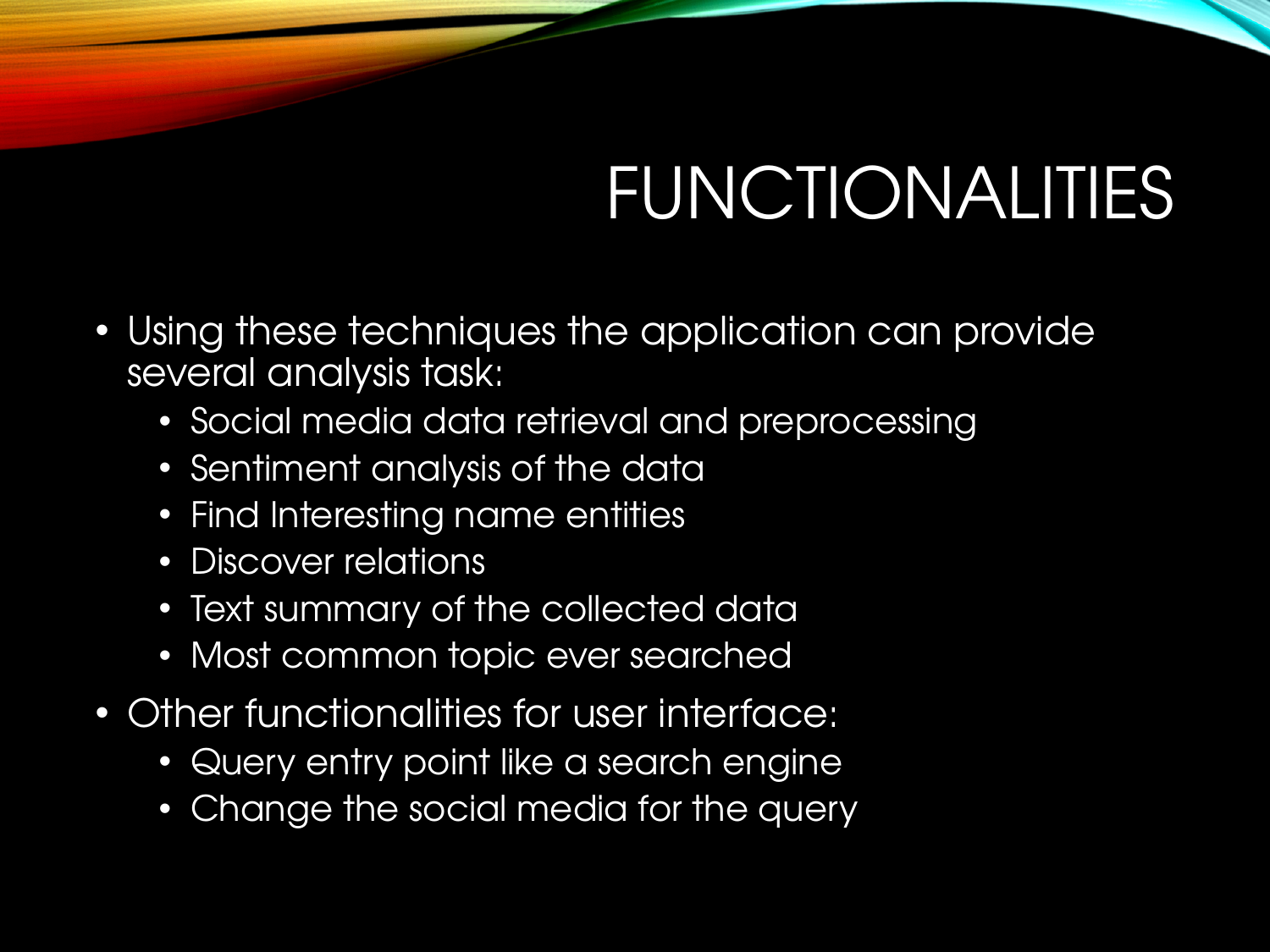

# functionalities
Using these techniques the application can provide several analysis task:
Social media data retrieval and preprocessing
Sentiment analysis of the data
Find Interesting name entities
Discover relations
Text summary of the collected data
Most common topic ever searched
Other functionalities for user interface:
Query entry point like a search engine
Change the social media for the query